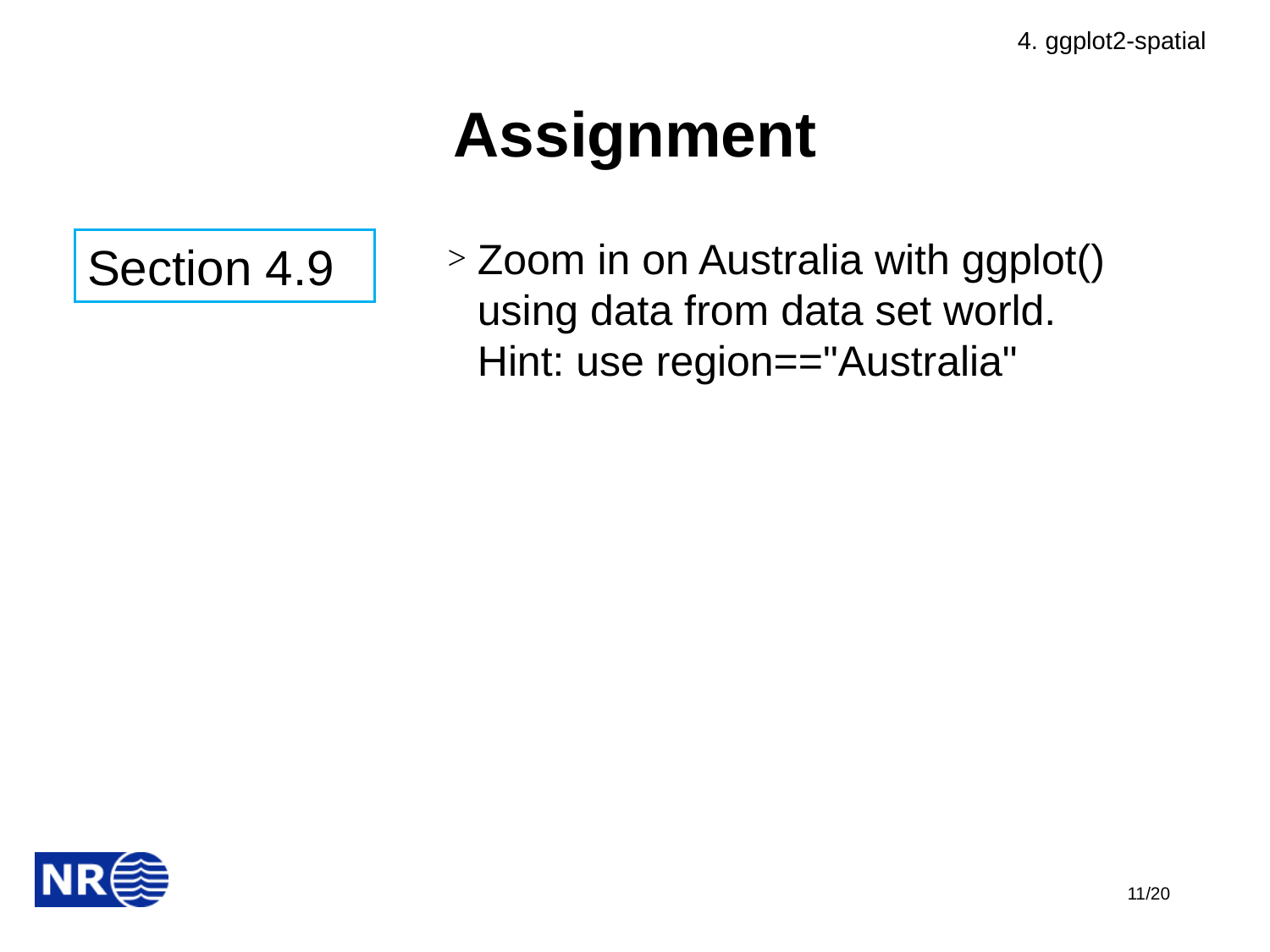

4. ggplot2-spatial
Assignment
Zoom in on Australia with ggplot() using data from data set world. Hint: use region=="Australia"
Section 4.9
11/20